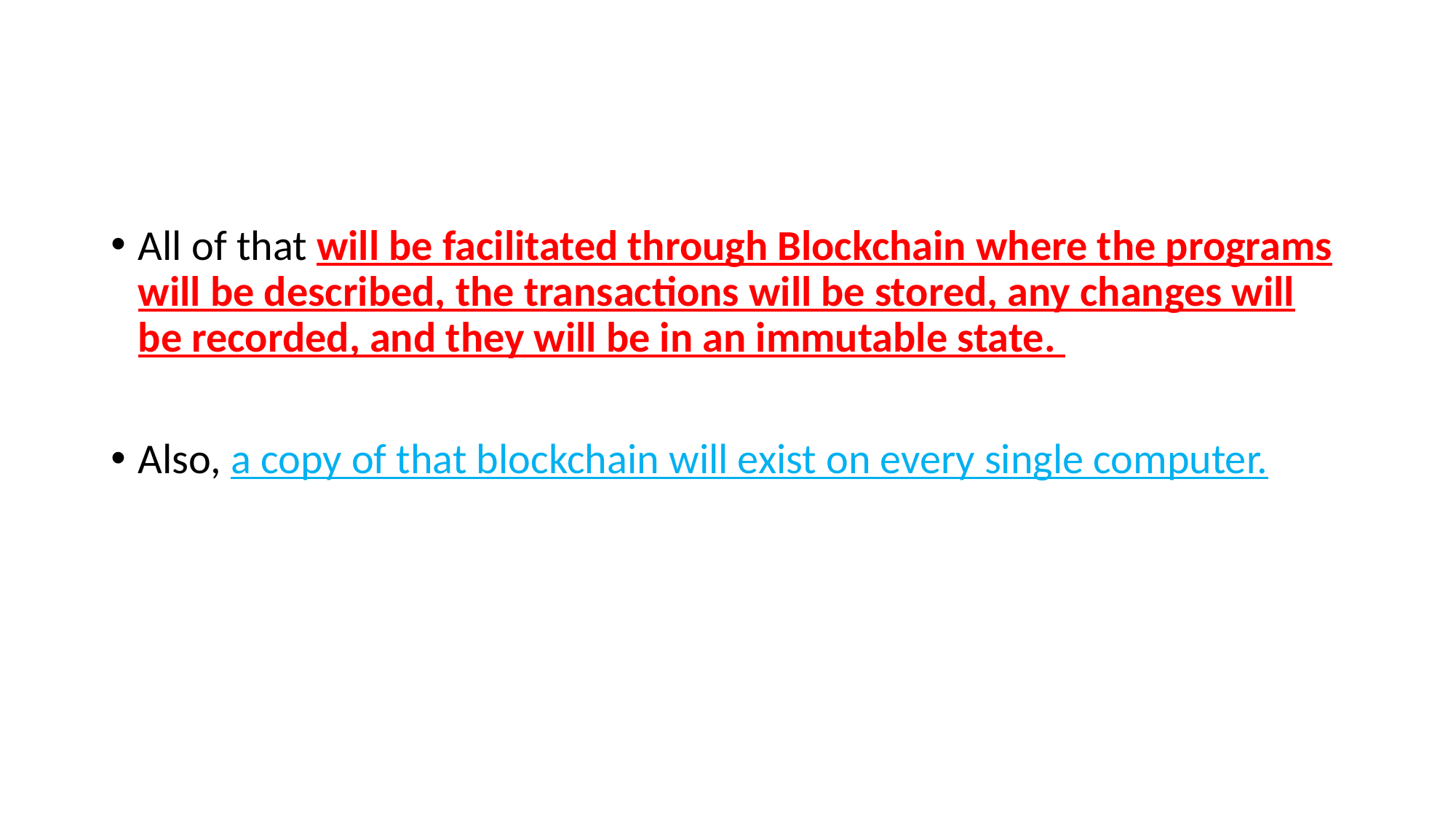

#
All of that will be facilitated through Blockchain where the programs will be described, the transactions will be stored, any changes will be recorded, and they will be in an immutable state.

Also, a copy of that blockchain will exist on every single computer.